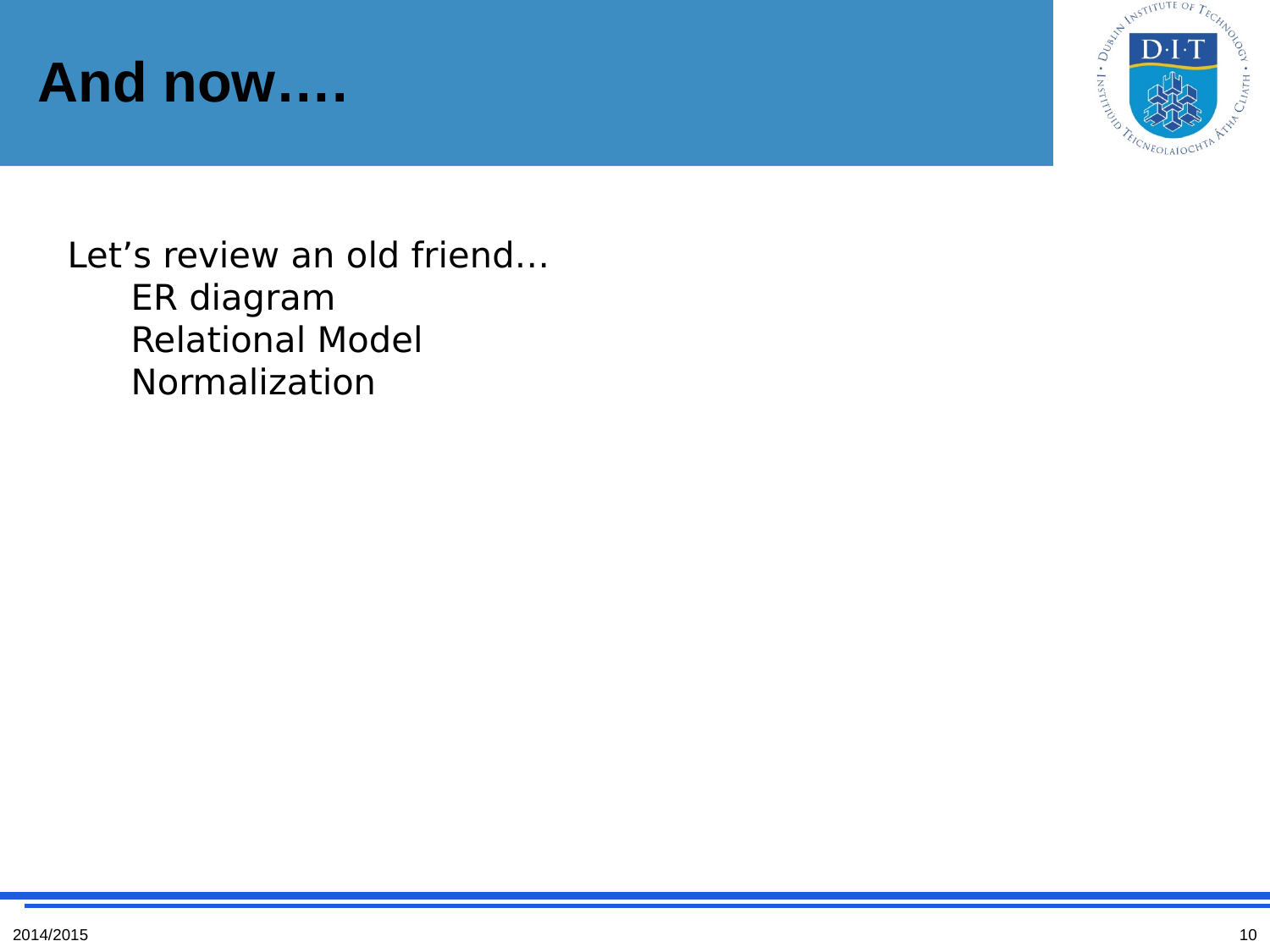

# And now….
Let’s review an old friend…
ER diagram
Relational Model
Normalization

2014/2015
10